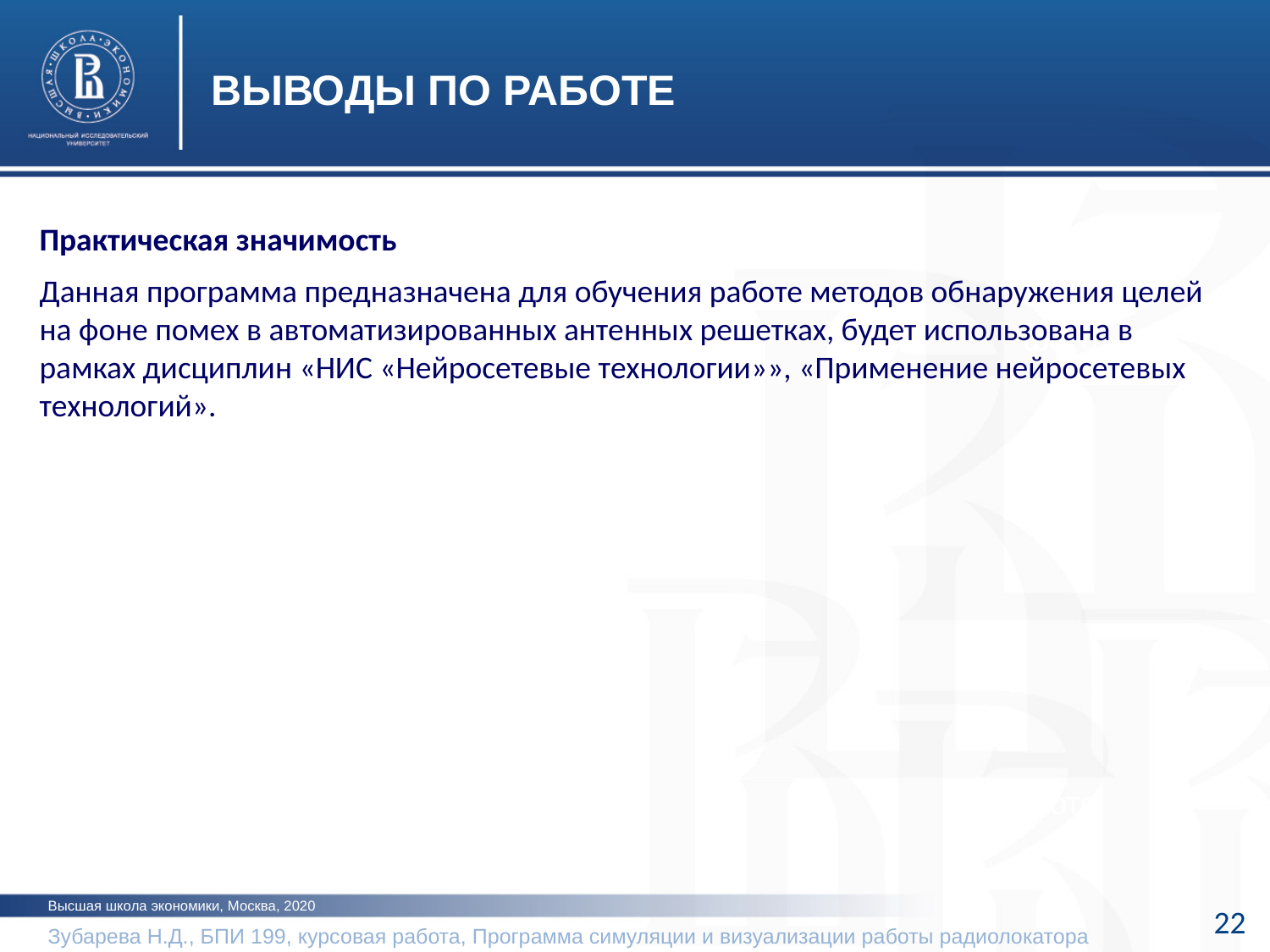

ВЫВОДЫ ПО РАБОТЕ
Практическая значимость
Данная программа предназначена для обучения работе методов обнаружения целей на фоне помех в автоматизированных антенных решетках, будет использована в рамках дисциплин «НИС «Нейросетевые технологии»», «Применение нейросетевых технологий».
фото
фото
Высшая школа экономики, Москва, 2020
22
Зубарева Н.Д., БПИ 199, курсовая работа, Программа симуляции и визуализации работы радиолокатора	2020